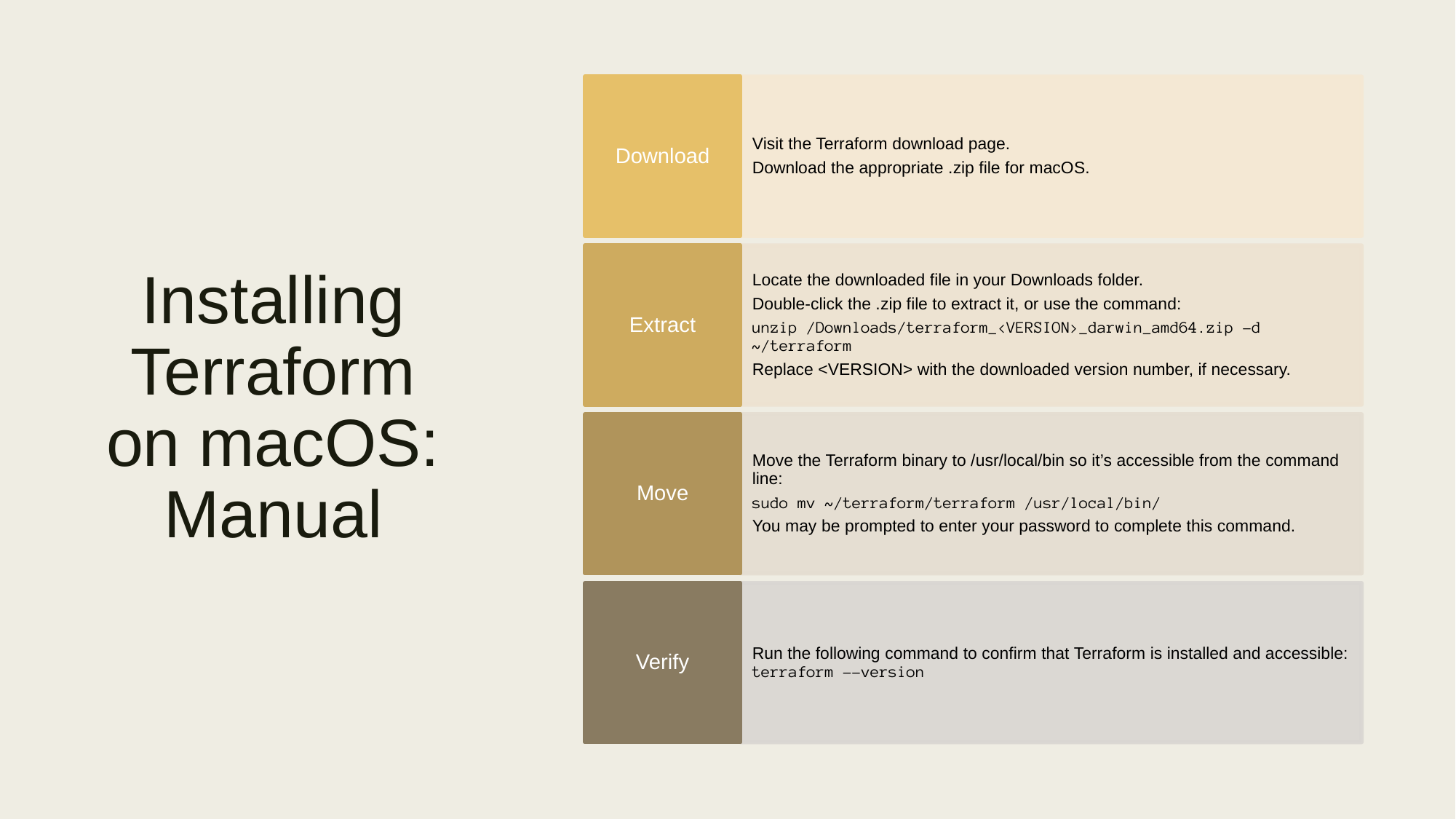

# Installing Terraform on macOS: Manual
Visit the Terraform download page.
Download the appropriate .zip file for macOS.
Download
Locate the downloaded file in your Downloads folder.
Double-click the .zip file to extract it, or use the command:
unzip /Downloads/terraform_<VERSION>_darwin_amd64.zip -d ~/terraform
Replace <VERSION> with the downloaded version number, if necessary.
Extract
Move the Terraform binary to /usr/local/bin so it’s accessible from the command line:
sudo mv ~/terraform/terraform /usr/local/bin/
You may be prompted to enter your password to complete this command.
Move
Run the following command to confirm that Terraform is installed and accessible: terraform --version
Verify